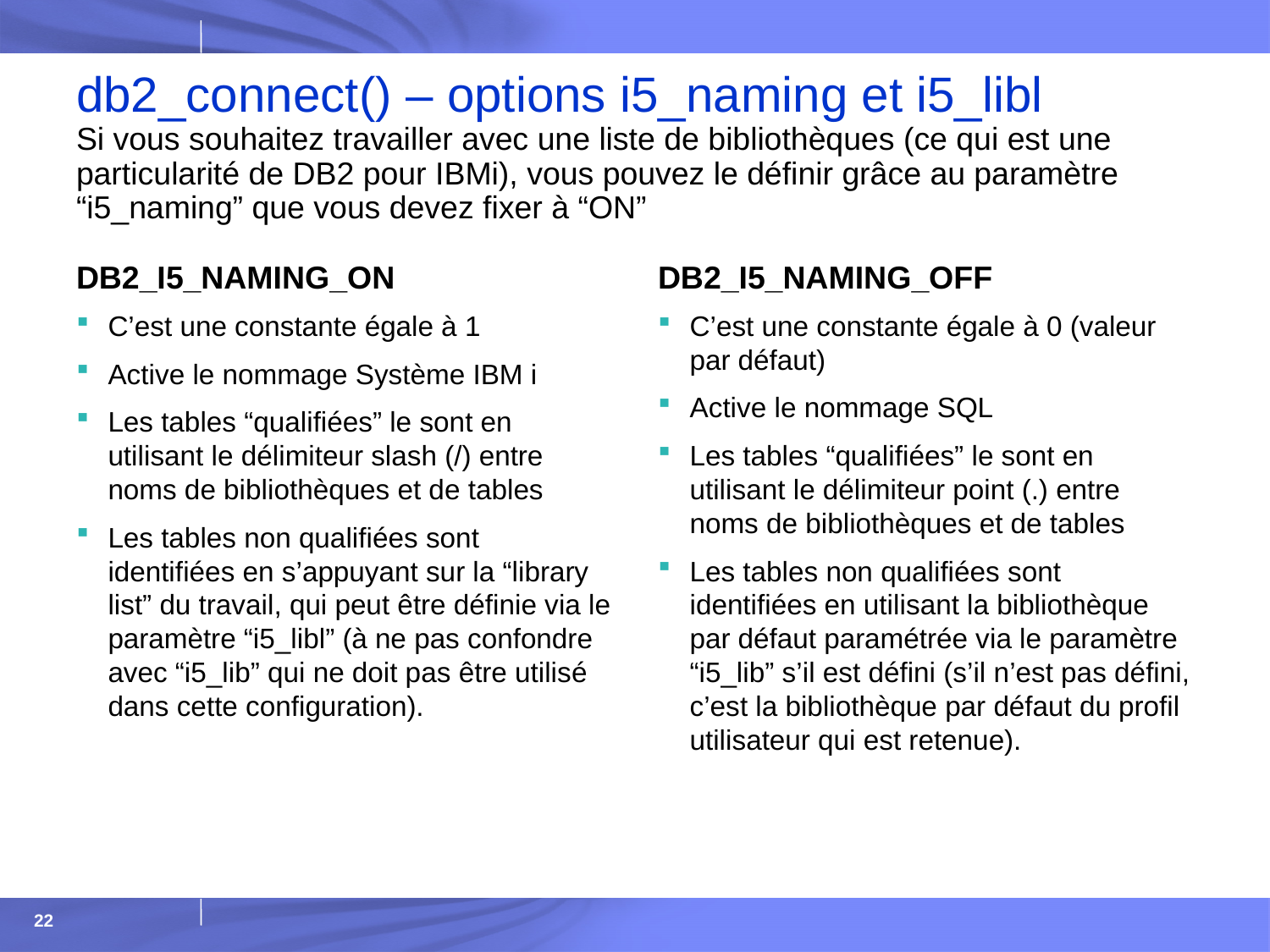

# db2_connect() – options i5_naming et i5_libl Si vous souhaitez travailler avec une liste de bibliothèques (ce qui est une particularité de DB2 pour IBMi), vous pouvez le définir grâce au paramètre “i5_naming” que vous devez fixer à “ON”
DB2_I5_NAMING_ON
DB2_I5_NAMING_OFF
C’est une constante égale à 1
Active le nommage Système IBM i
Les tables “qualifiées” le sont en utilisant le délimiteur slash (/) entre noms de bibliothèques et de tables
Les tables non qualifiées sont identifiées en s’appuyant sur la “library list” du travail, qui peut être définie via le paramètre “i5_libl” (à ne pas confondre avec “i5_lib” qui ne doit pas être utilisé dans cette configuration).

C’est une constante égale à 0 (valeur par défaut)
Active le nommage SQL
Les tables “qualifiées” le sont en utilisant le délimiteur point (.) entre noms de bibliothèques et de tables
Les tables non qualifiées sont identifiées en utilisant la bibliothèque par défaut paramétrée via le paramètre “i5_lib” s’il est défini (s’il n’est pas défini, c’est la bibliothèque par défaut du profil utilisateur qui est retenue).
22